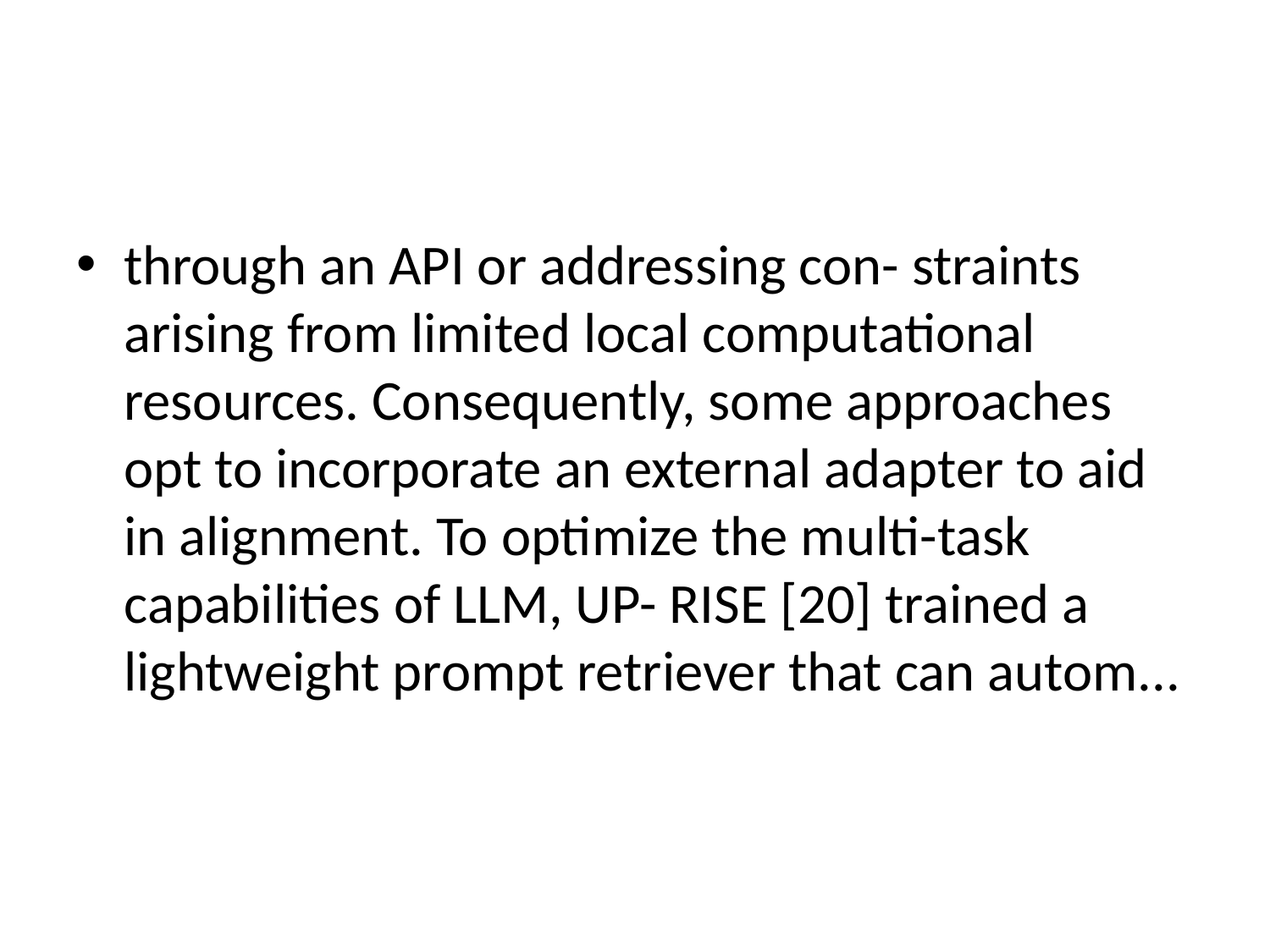

#
through an API or addressing con- straints arising from limited local computational resources. Consequently, some approaches opt to incorporate an external adapter to aid in alignment. To optimize the multi-task capabilities of LLM, UP- RISE [20] trained a lightweight prompt retriever that can autom...